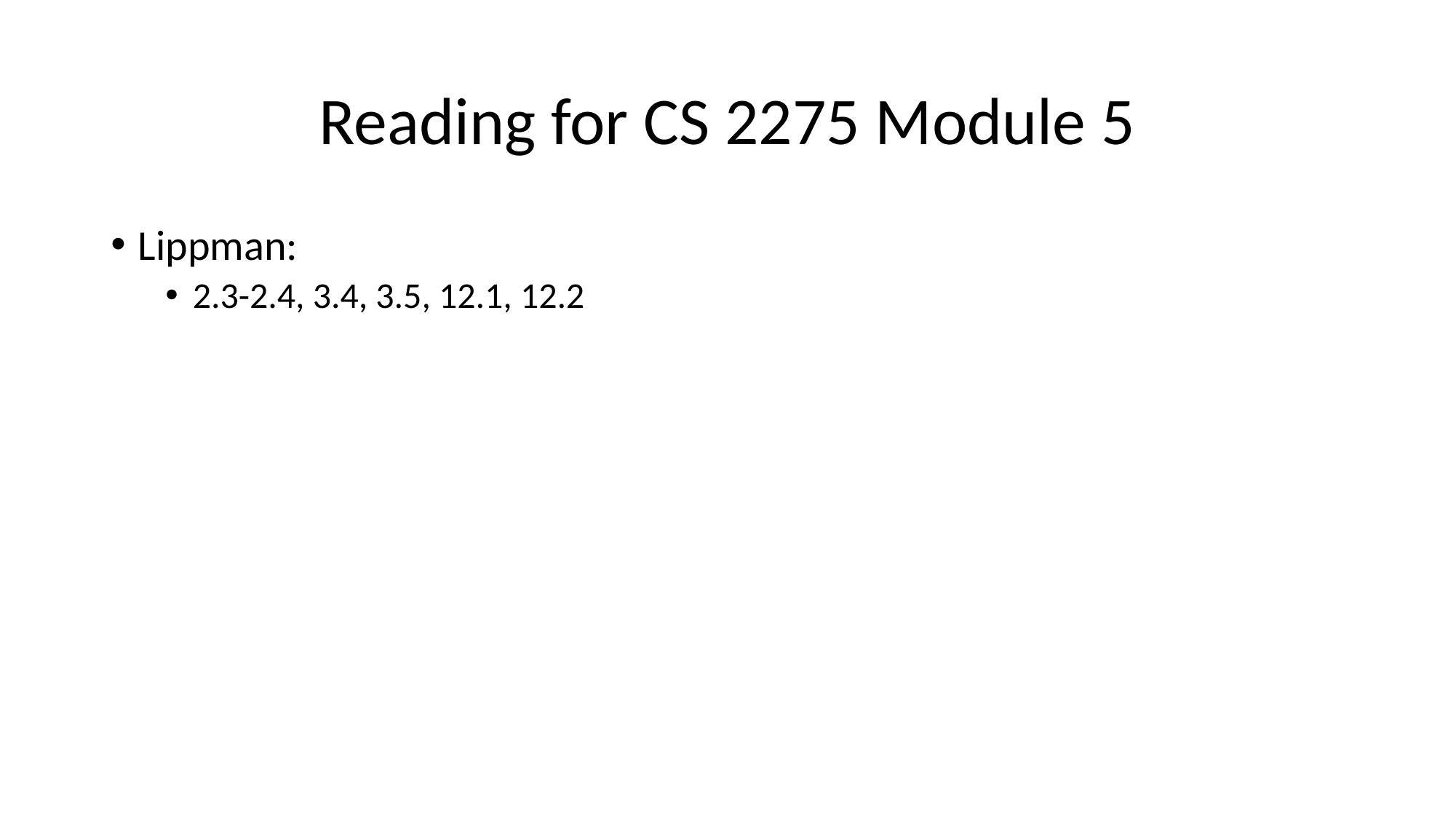

# Reading for CS 2275 Module 5
Lippman:
2.3-2.4, 3.4, 3.5, 12.1, 12.2